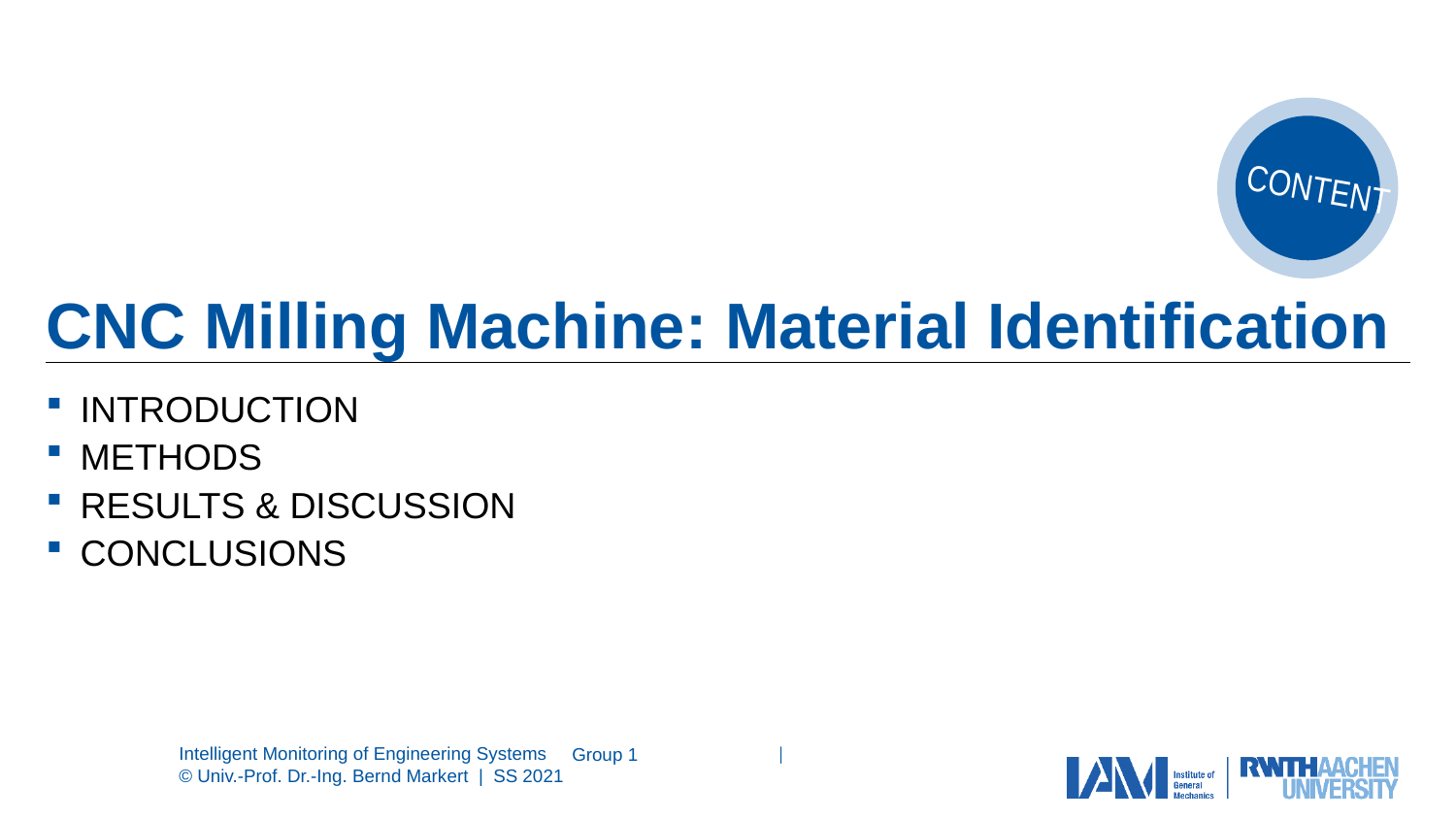

# CNC Milling Machine: Material Identification
INTRODUCTION
METHODS
RESULTS & DISCUSSION
CONCLUSIONS
Group 1